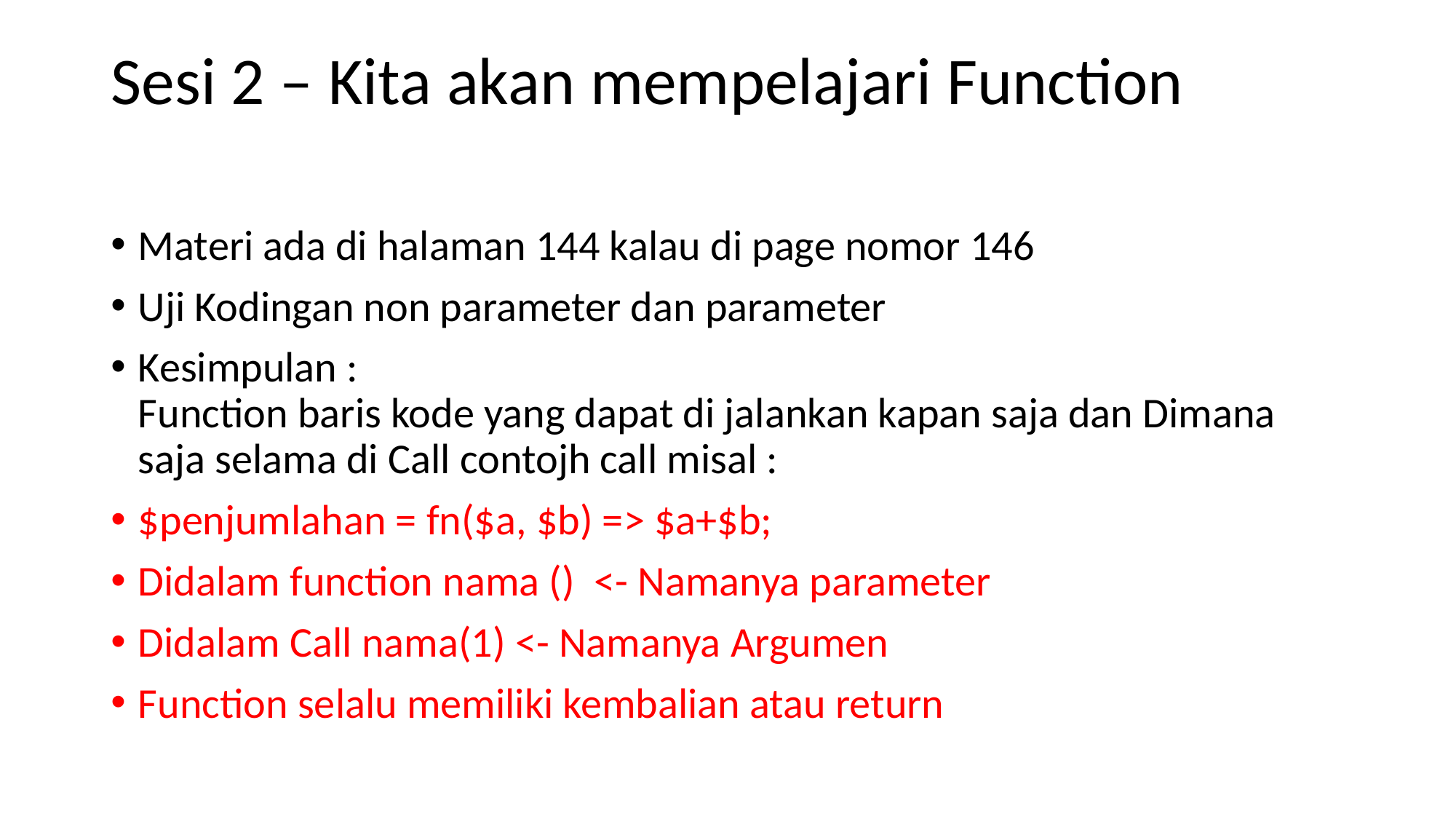

# Sesi 2 – Kita akan mempelajari Function
Materi ada di halaman 144 kalau di page nomor 146
Uji Kodingan non parameter dan parameter
Kesimpulan :
Function baris kode yang dapat di jalankan kapan saja dan Dimana saja selama di Call contojh call misal :
$penjumlahan = fn($a, $b) => $a+$b;
Didalam function nama ()  <- Namanya parameter
Didalam Call nama(1) <- Namanya Argumen
Function selalu memiliki kembalian atau return